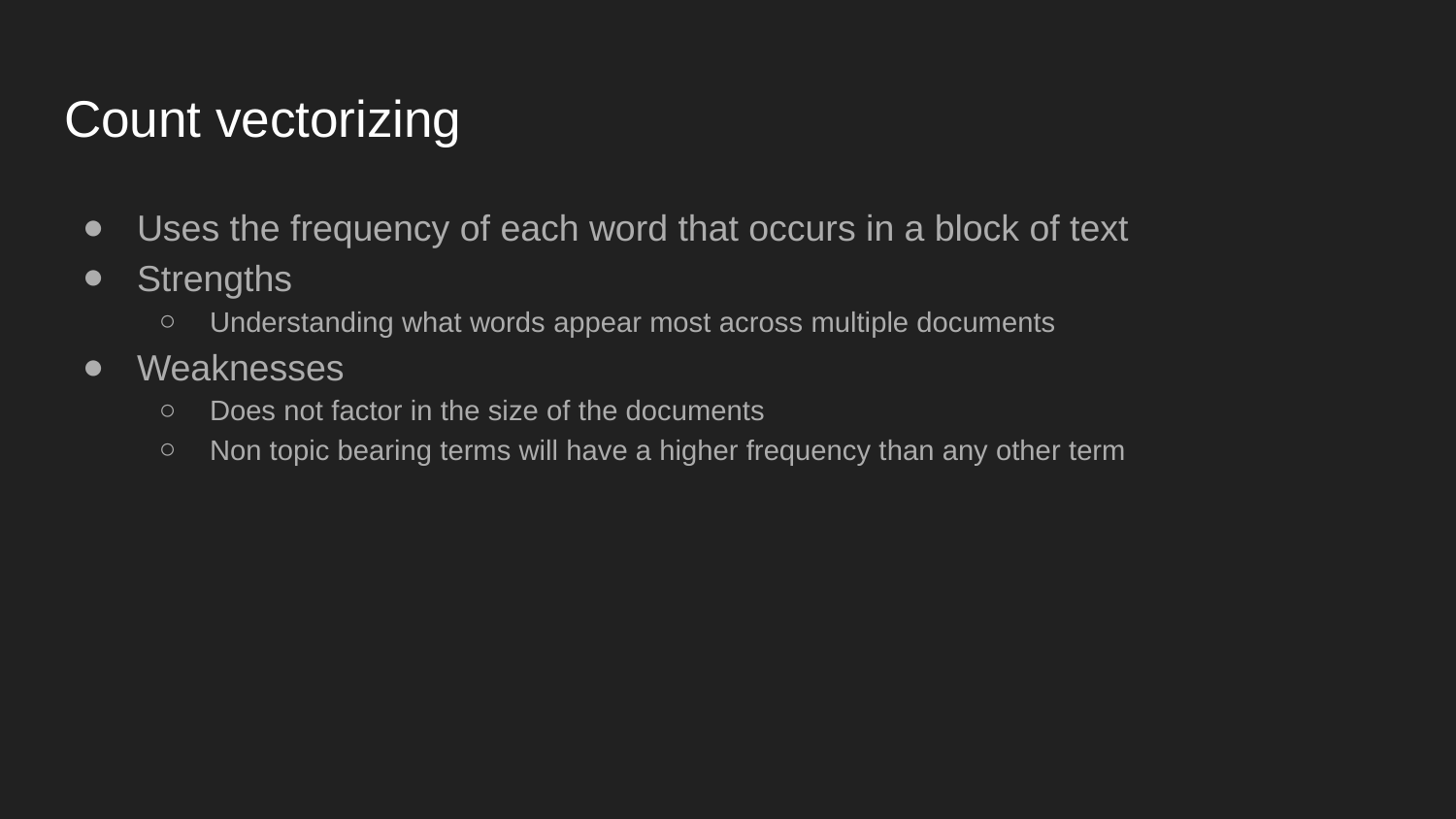

# Count vectorizing
Uses the frequency of each word that occurs in a block of text
Strengths
Understanding what words appear most across multiple documents
Weaknesses
Does not factor in the size of the documents
Non topic bearing terms will have a higher frequency than any other term